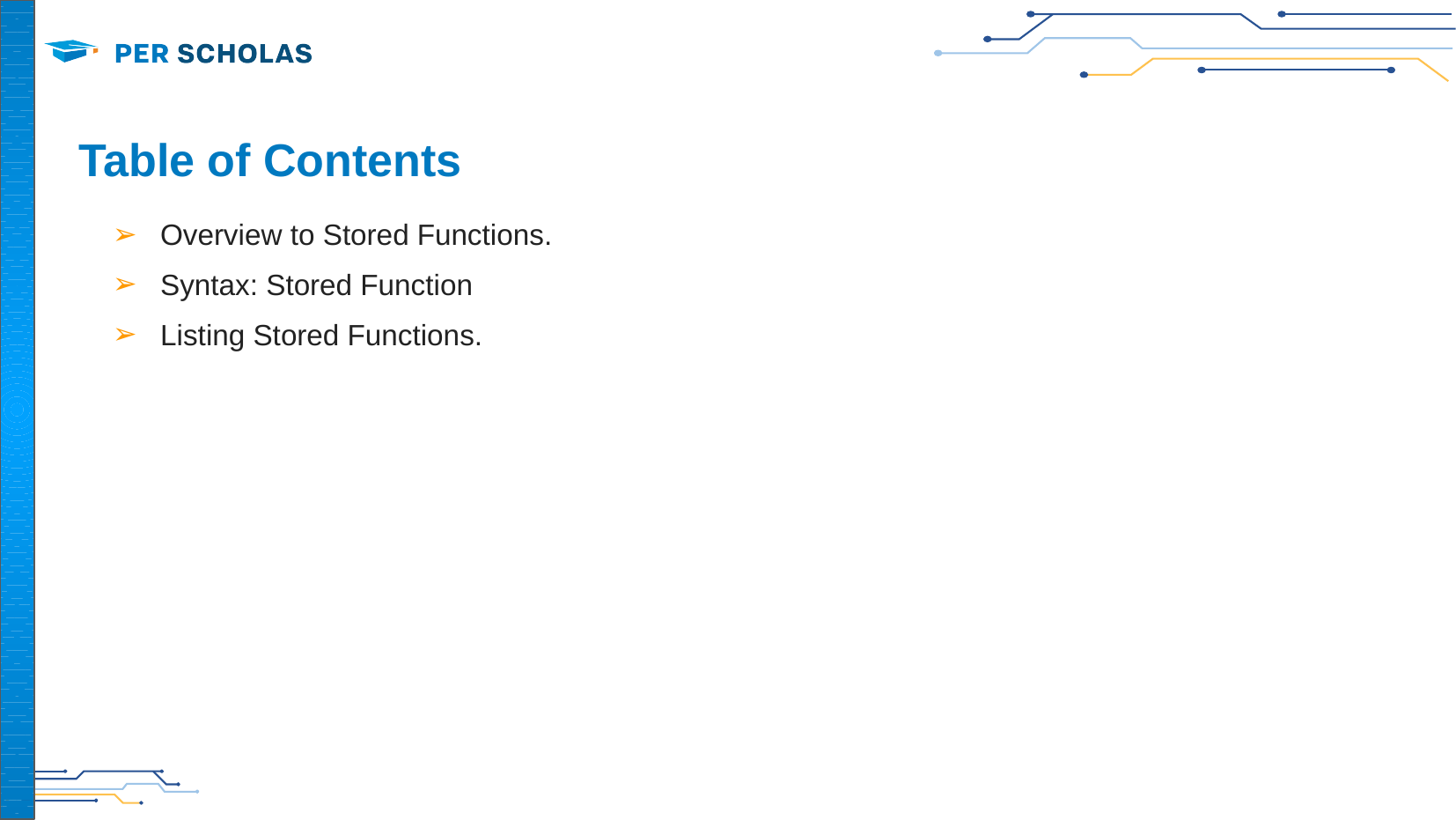

# Table of Contents
Overview to Stored Functions.
Syntax: Stored Function
Listing Stored Functions.